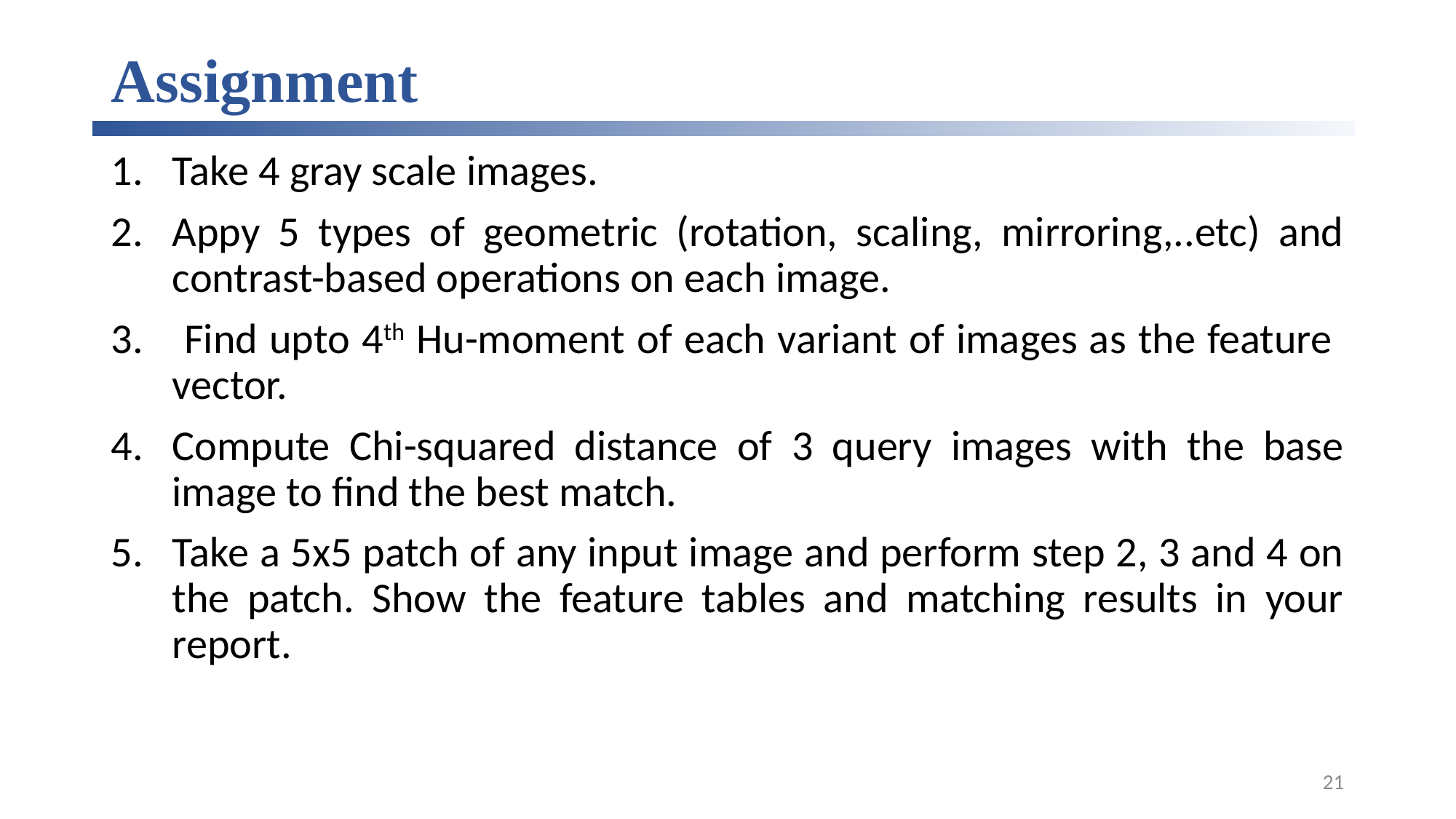

# Assignment
Take 4 gray scale images.
Appy 5 types of geometric (rotation, scaling, mirroring,..etc) and contrast-based operations on each image.
 Find upto 4th Hu-moment of each variant of images as the feature  vector.
Compute Chi-squared distance of 3 query images with the base image to find the best match.
Take a 5x5 patch of any input image and perform step 2, 3 and 4 on the patch. Show the feature tables and matching results in your report.

21